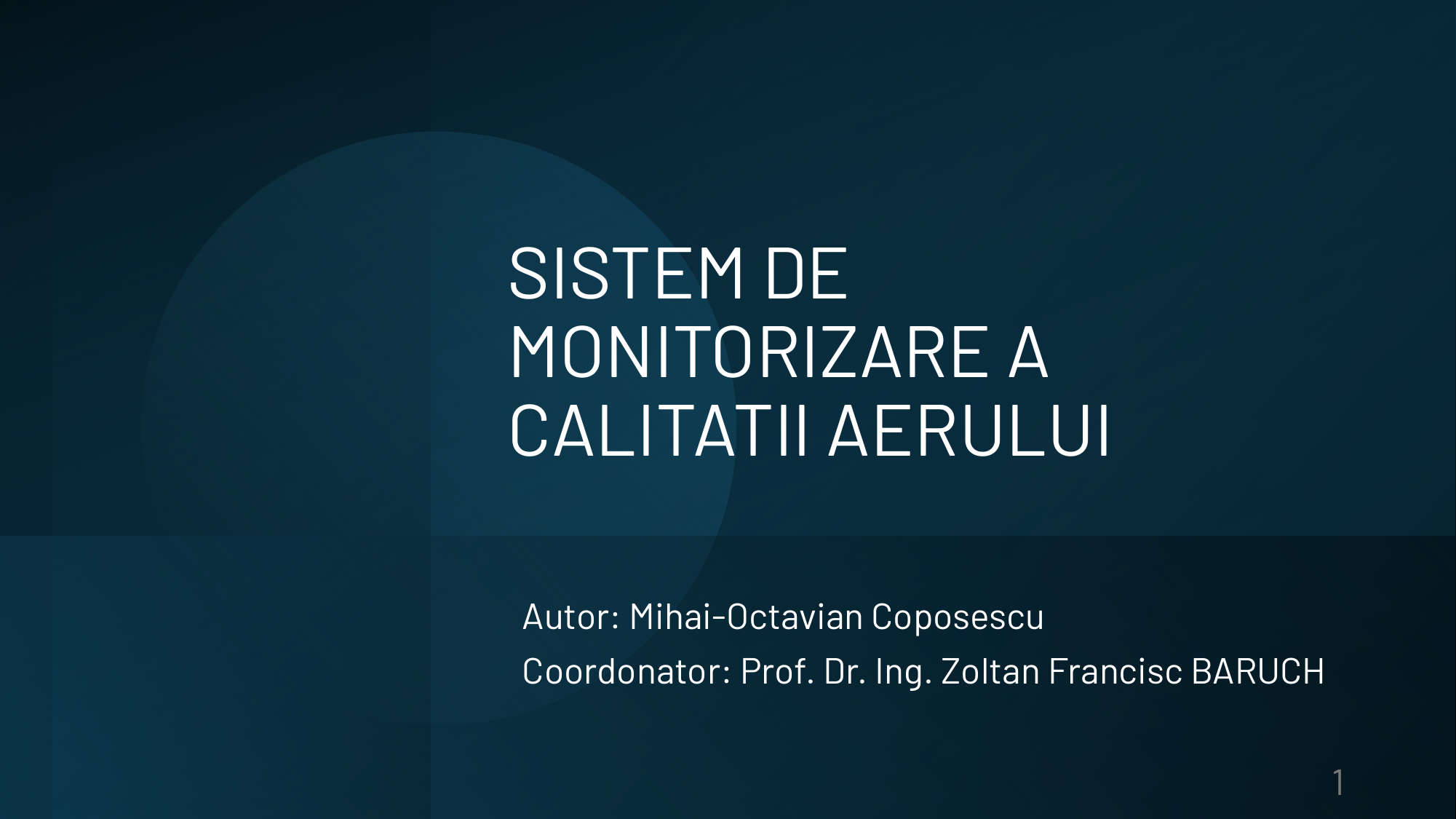

# SISTEM DE MONITORIZARE A CALITATII AERULUI

Autor: Mihai-Octavian Coposescu
Coordonator: Prof. Dr. Ing. Zoltan Francisc BARUCH
1